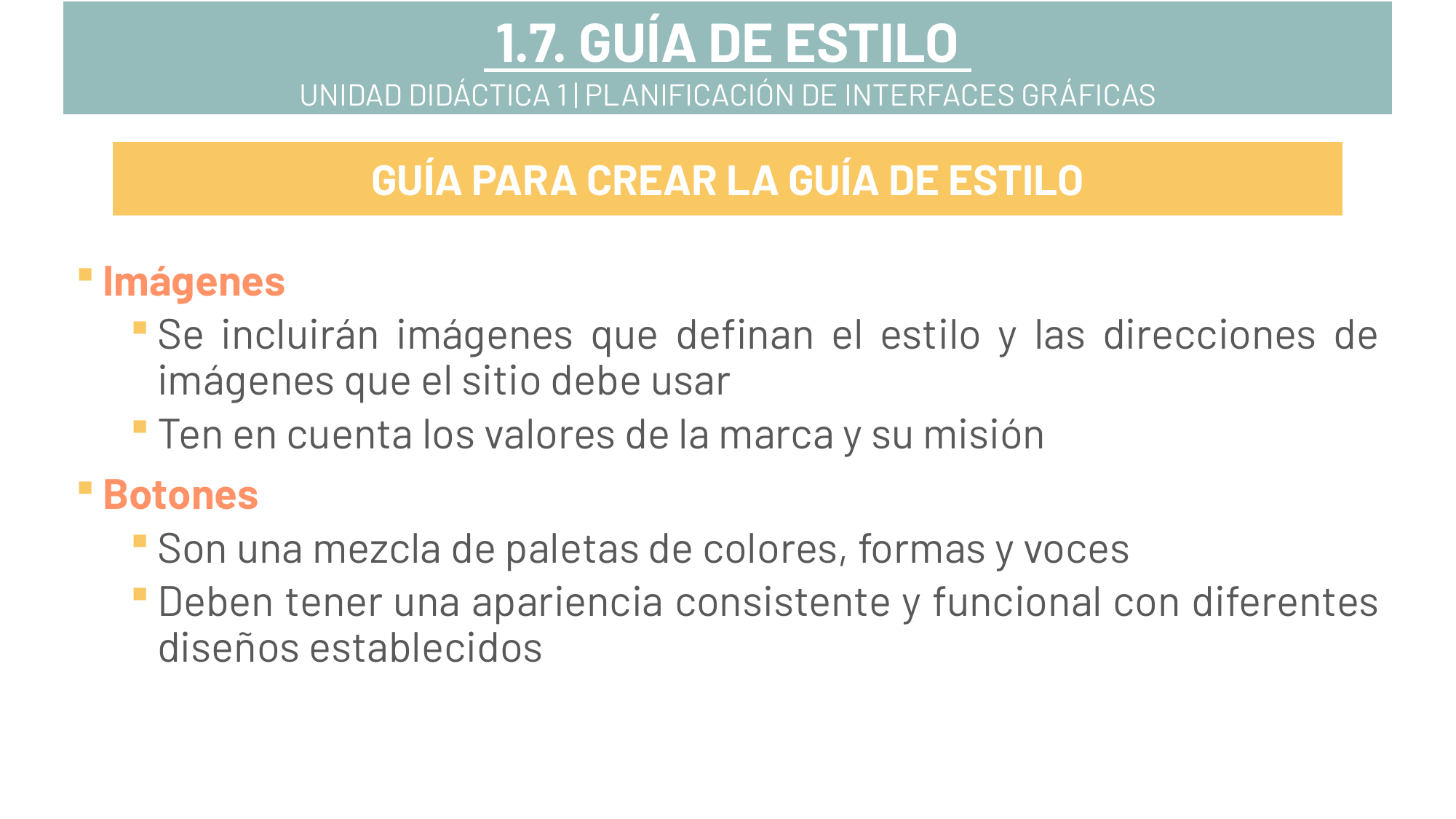

1.7. GUÍA DE ESTILO
UNIDAD DIDÁCTICA 1 | PLANIFICACIÓN DE INTERFACES GRÁFICAS
GUÍA PARA CREAR LA GUÍA DE ESTILO

Imágenes
Se incluirán imágenes que definan el estilo y las direcciones de imágenes que el sitio debe usar
Ten en cuenta los valores de la marca y su misión
Botones
Son una mezcla de paletas de colores, formas y voces
Deben tener una apariencia consistente y funcional con diferentes diseños establecidos